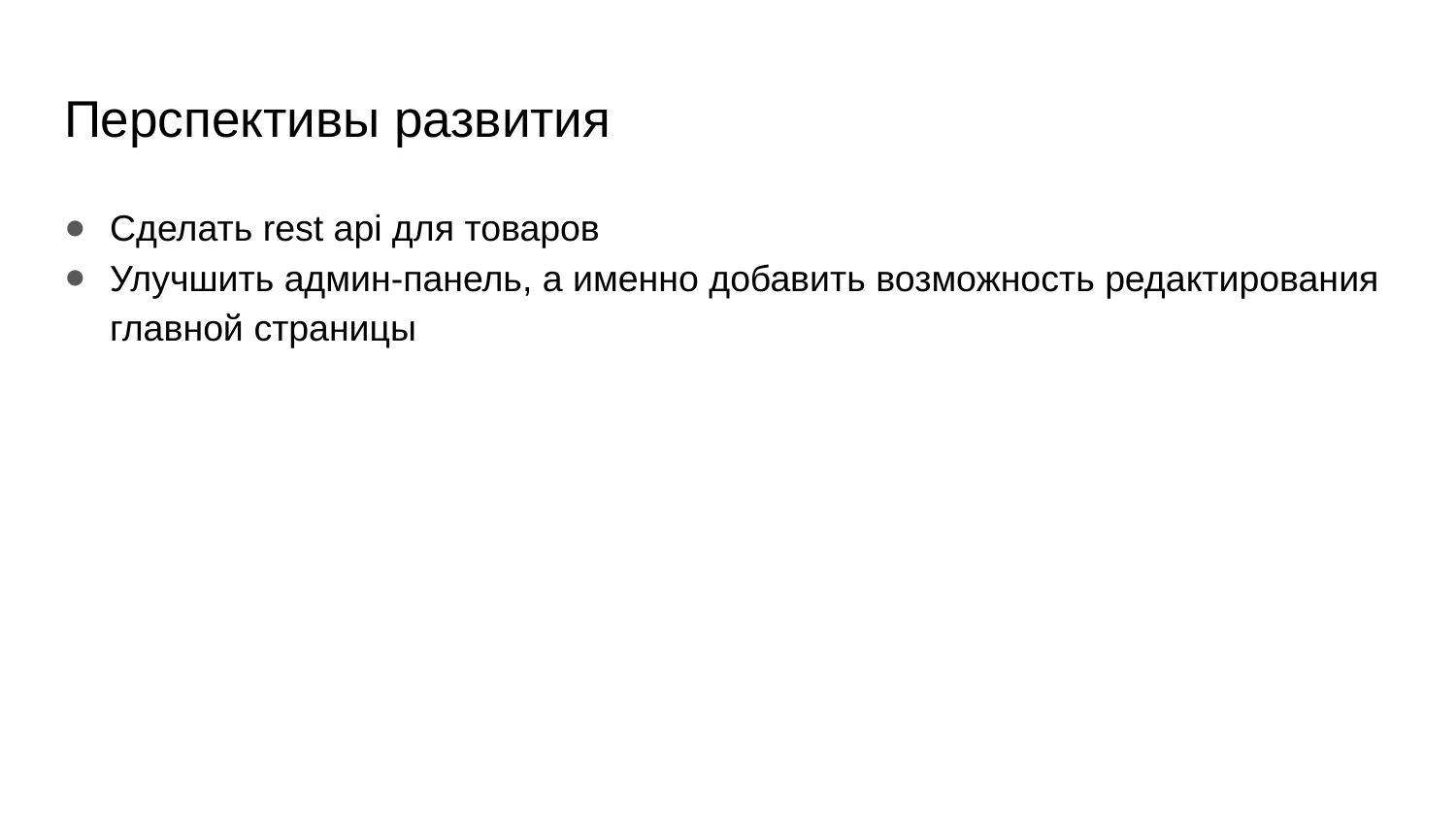

# Перспективы развития
Сделать rest api для товаров
Улучшить админ-панель, а именно добавить возможность редактирования главной страницы